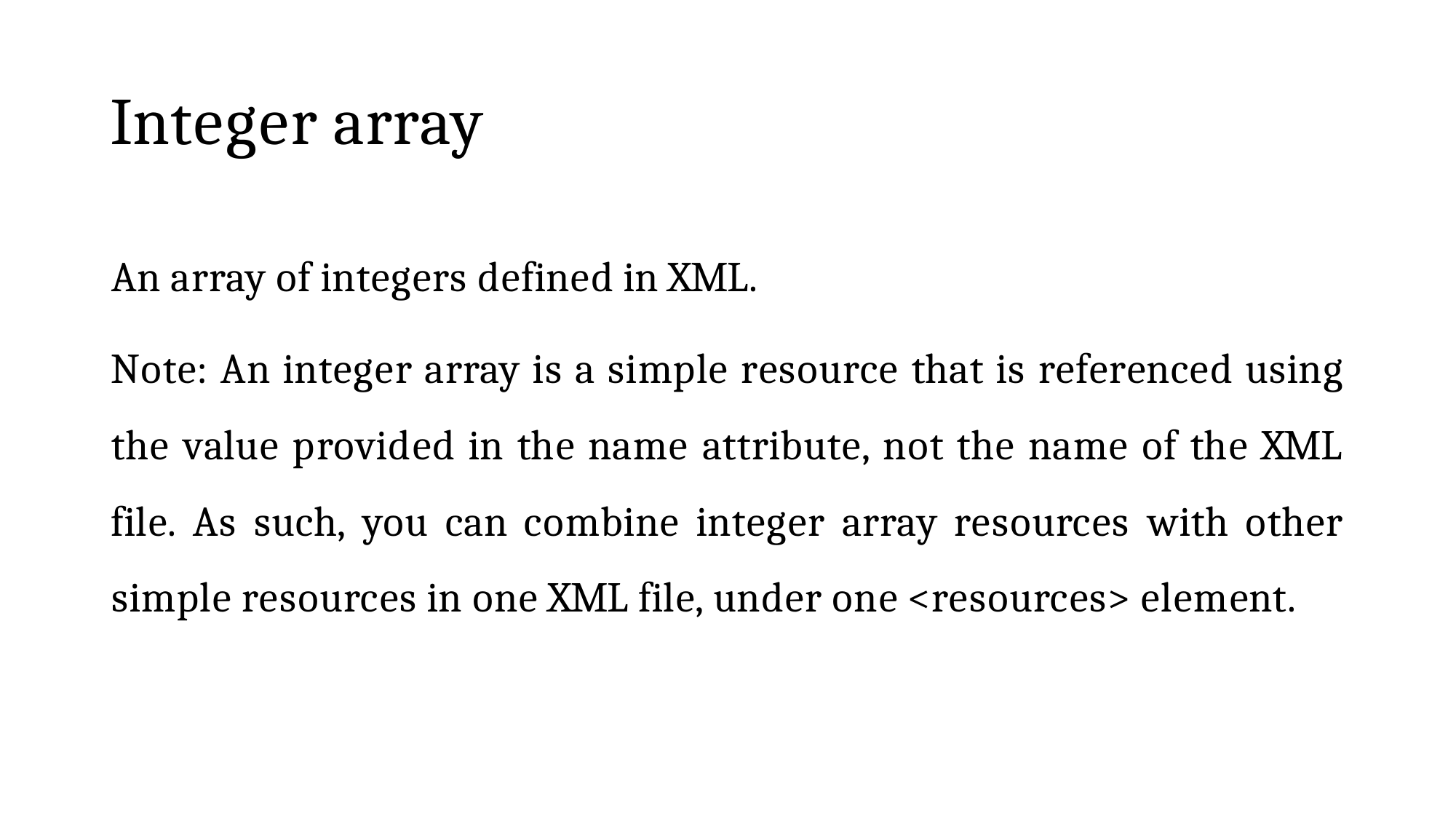

# Integer array
An array of integers defined in XML.
Note: An integer array is a simple resource that is referenced using the value provided in the name attribute, not the name of the XML file. As such, you can combine integer array resources with other simple resources in one XML file, under one <resources> element.